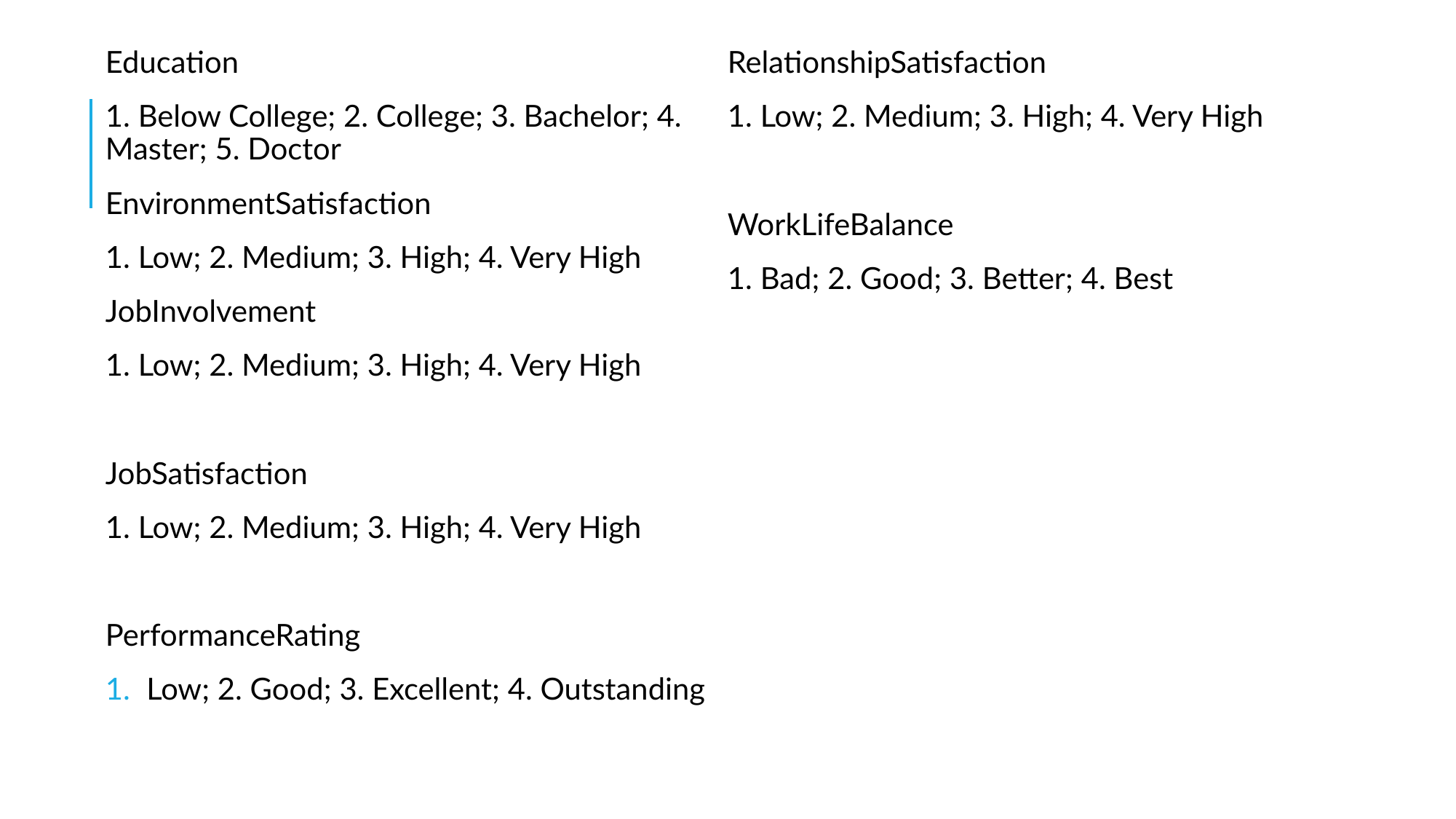

Education
1. Below College; 2. College; 3. Bachelor; 4. Master; 5. Doctor
EnvironmentSatisfaction
1. Low; 2. Medium; 3. High; 4. Very High
JobInvolvement
1. Low; 2. Medium; 3. High; 4. Very High

JobSatisfaction
1. Low; 2. Medium; 3. High; 4. Very High

PerformanceRating
Low; 2. Good; 3. Excellent; 4. Outstanding

RelationshipSatisfaction
1. Low; 2. Medium; 3. High; 4. Very High

WorkLifeBalance
1. Bad; 2. Good; 3. Better; 4. Best